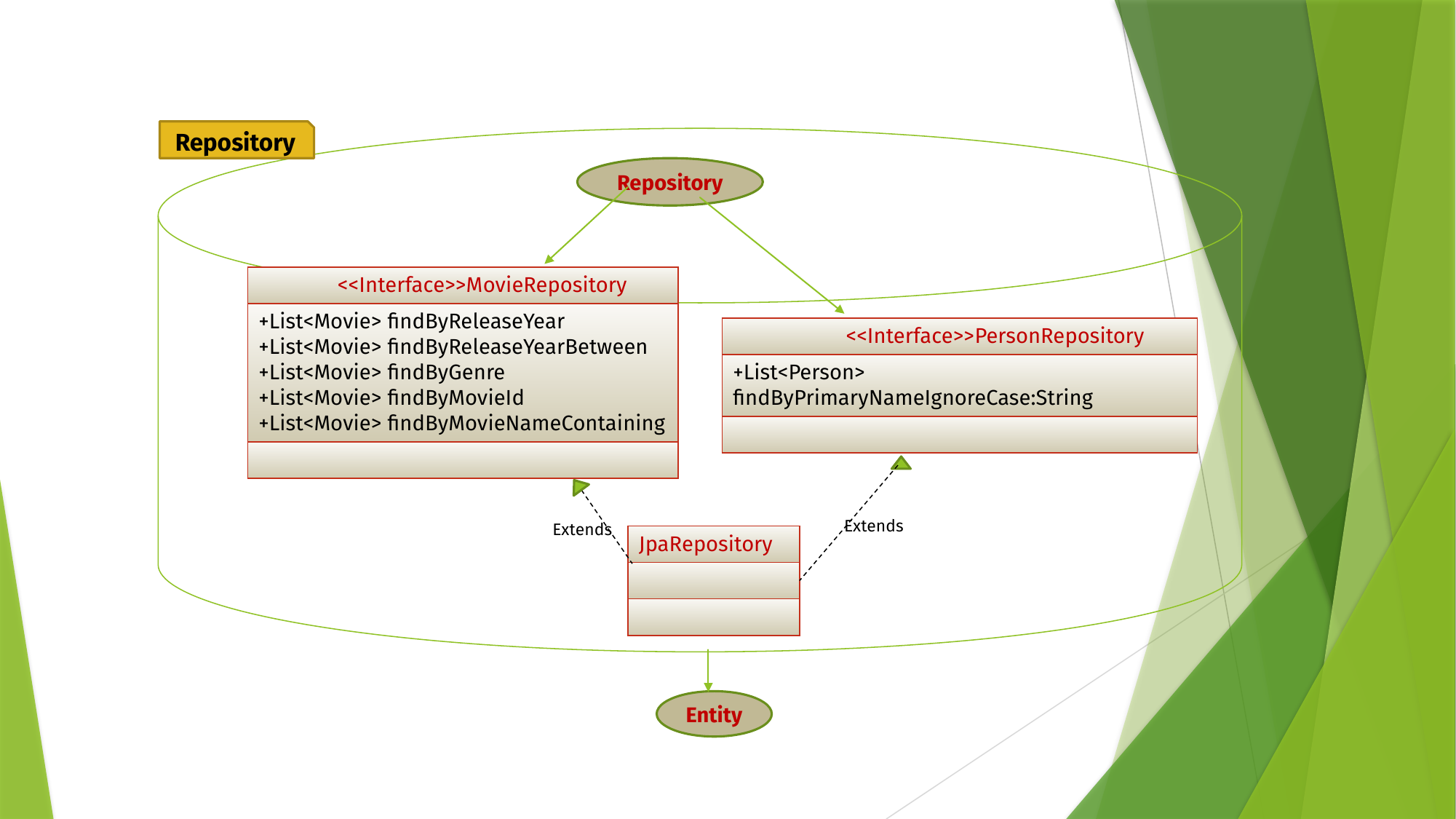

Repository

Repository
| <<Interface>>MovieRepository |
| --- |
| +List<Movie> findByReleaseYear +List<Movie> findByReleaseYearBetween +List<Movie> findByGenre +List<Movie> findByMovieId +List<Movie> findByMovieNameContaining |
|  |
| <<Interface>>PersonRepository |
| --- |
| +List<Person> findByPrimaryNameIgnoreCase:String |
|  |

Extends
Extends
| JpaRepository |
| --- |
|  |
|  |
Entity